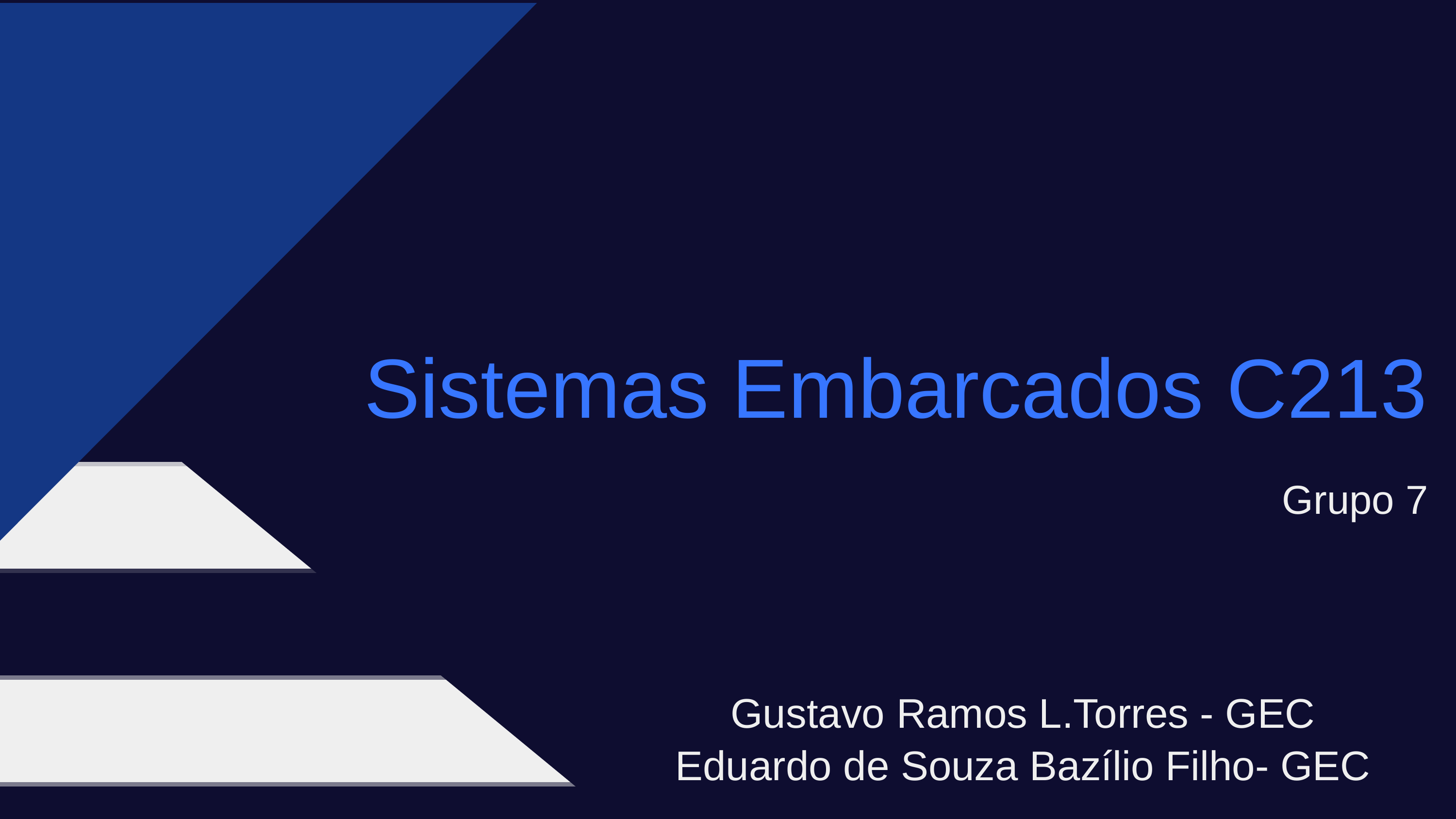

Sistemas Embarcados C213
Grupo 7

Gustavo Ramos L.Torres - GEC
Eduardo de Souza Bazílio Filho- GEC